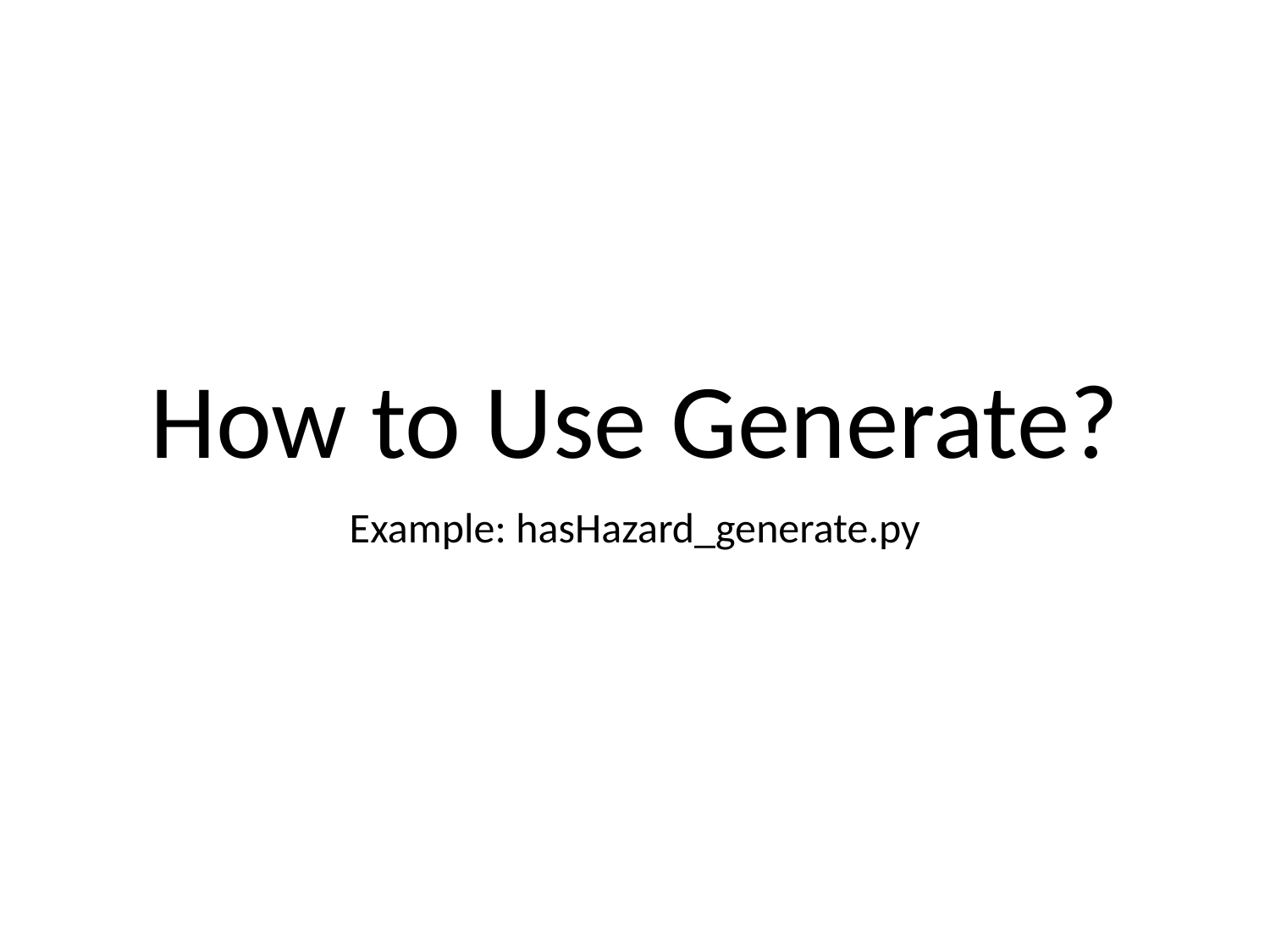

# How to Use Generate?
Example: hasHazard_generate.py